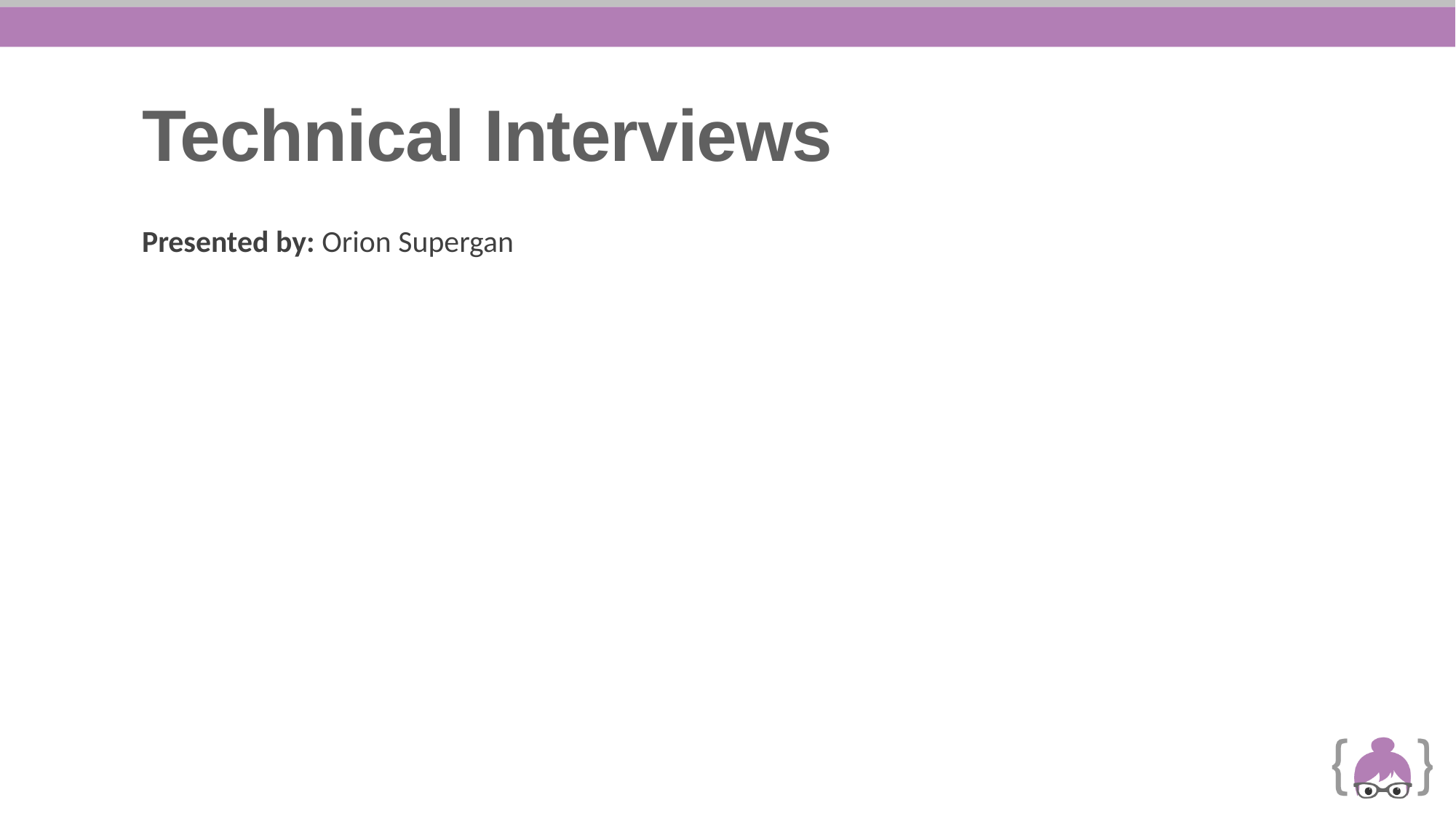

# Technical Interviews
Presented by: Orion Supergan